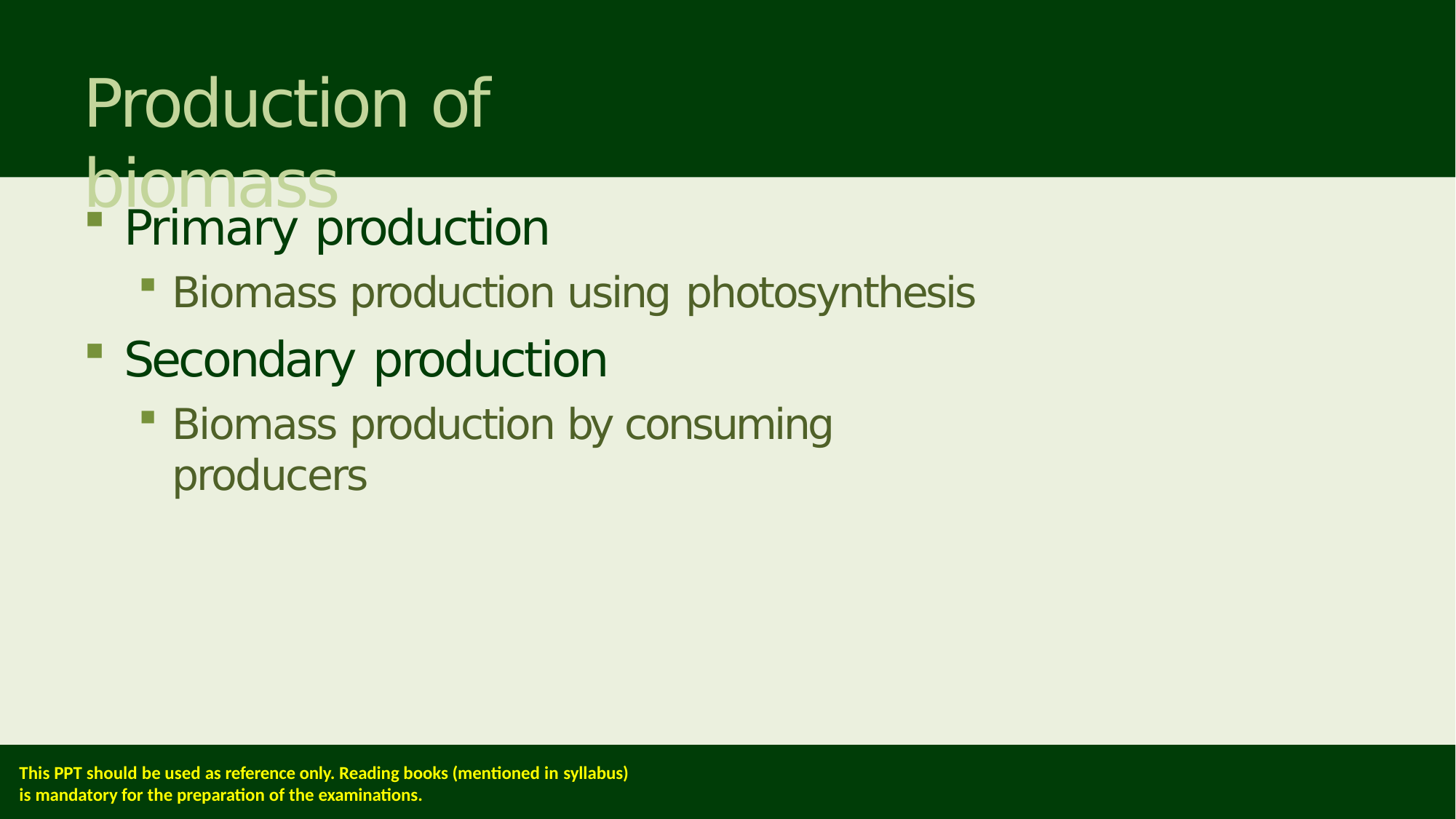

# Production of biomass
Primary production
Biomass production using photosynthesis
Secondary production
Biomass production by consuming producers
This PPT should be used as reference only. Reading books (mentioned in syllabus)
is mandatory for the preparation of the examinations.